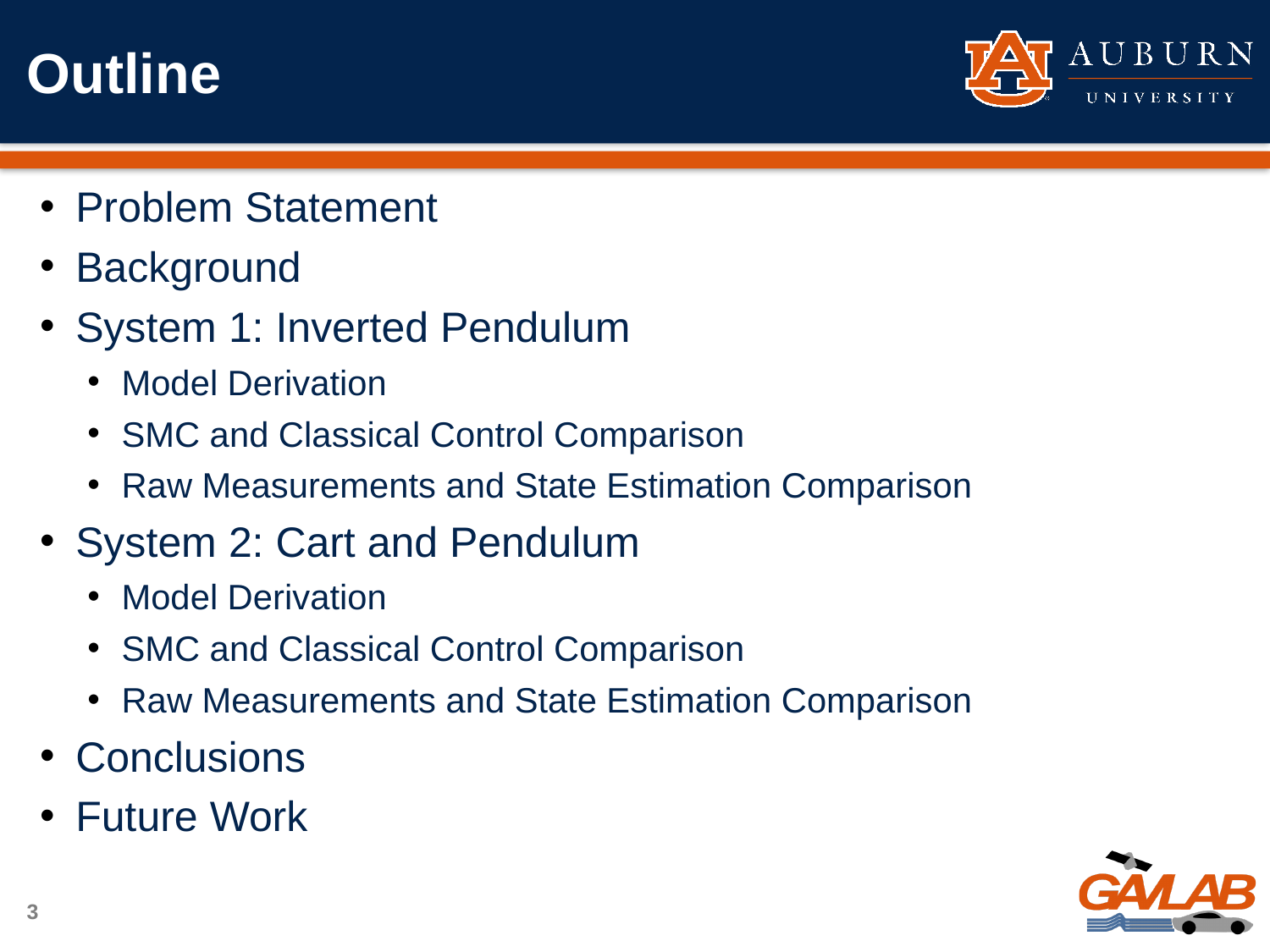

# Outline
Problem Statement
Background
System 1: Inverted Pendulum
Model Derivation
SMC and Classical Control Comparison
Raw Measurements and State Estimation Comparison
System 2: Cart and Pendulum
Model Derivation
SMC and Classical Control Comparison
Raw Measurements and State Estimation Comparison
Conclusions
Future Work
3